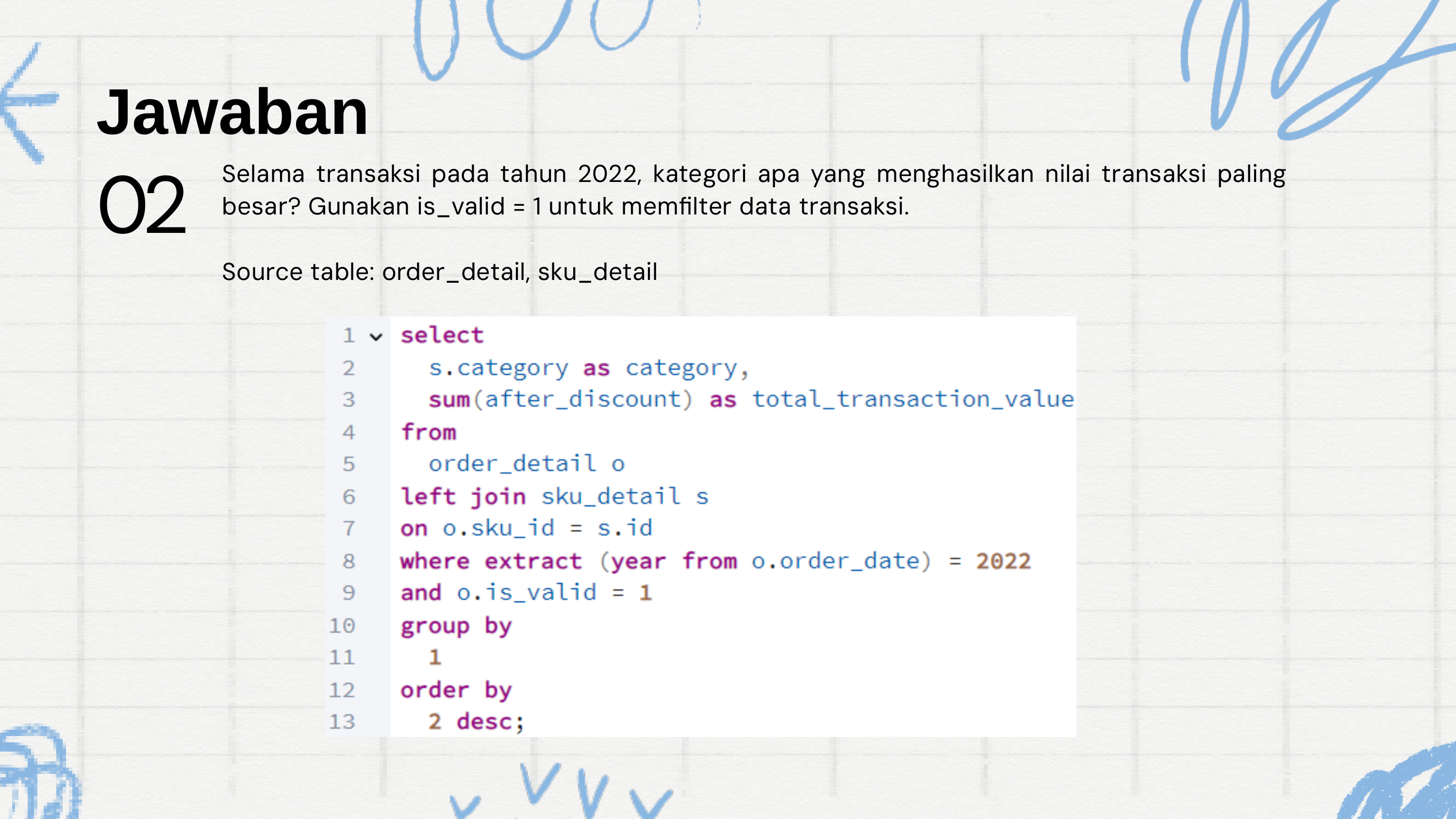

Jawaban
Selama transaksi pada tahun 2022, kategori apa yang menghasilkan nilai transaksi paling besar? Gunakan is_valid = 1 untuk memfilter data transaksi.

Source table: order_detail, sku_detail
02